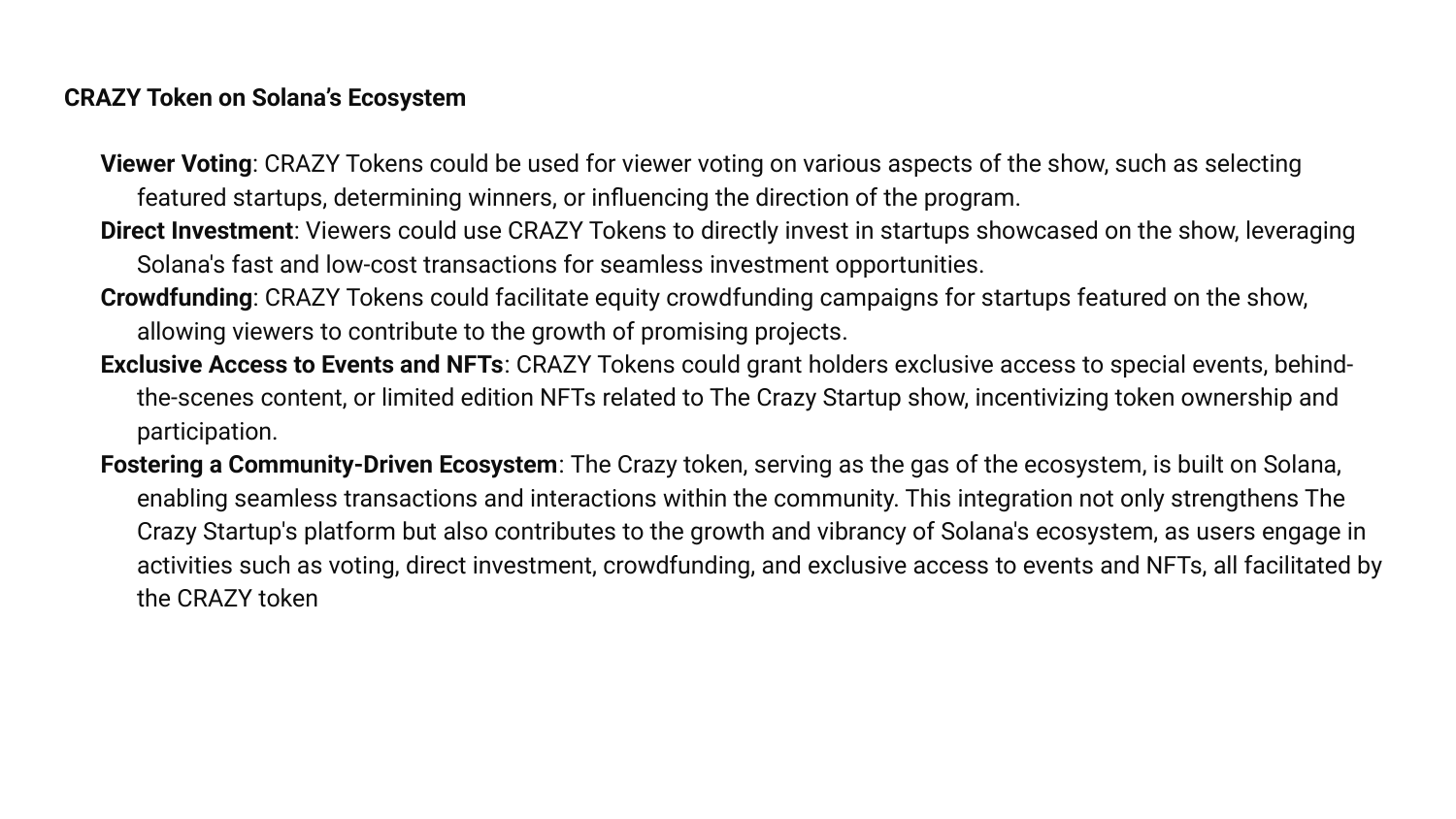

CRAZY Token on Solana’s Ecosystem

Viewer Voting: CRAZY Tokens could be used for viewer voting on various aspects of the show, such as selecting featured startups, determining winners, or influencing the direction of the program.
Direct Investment: Viewers could use CRAZY Tokens to directly invest in startups showcased on the show, leveraging Solana's fast and low-cost transactions for seamless investment opportunities.
Crowdfunding: CRAZY Tokens could facilitate equity crowdfunding campaigns for startups featured on the show, allowing viewers to contribute to the growth of promising projects.
Exclusive Access to Events and NFTs: CRAZY Tokens could grant holders exclusive access to special events, behind-the-scenes content, or limited edition NFTs related to The Crazy Startup show, incentivizing token ownership and participation.
Fostering a Community-Driven Ecosystem: The Crazy token, serving as the gas of the ecosystem, is built on Solana, enabling seamless transactions and interactions within the community. This integration not only strengthens The Crazy Startup's platform but also contributes to the growth and vibrancy of Solana's ecosystem, as users engage in activities such as voting, direct investment, crowdfunding, and exclusive access to events and NFTs, all facilitated by the CRAZY token